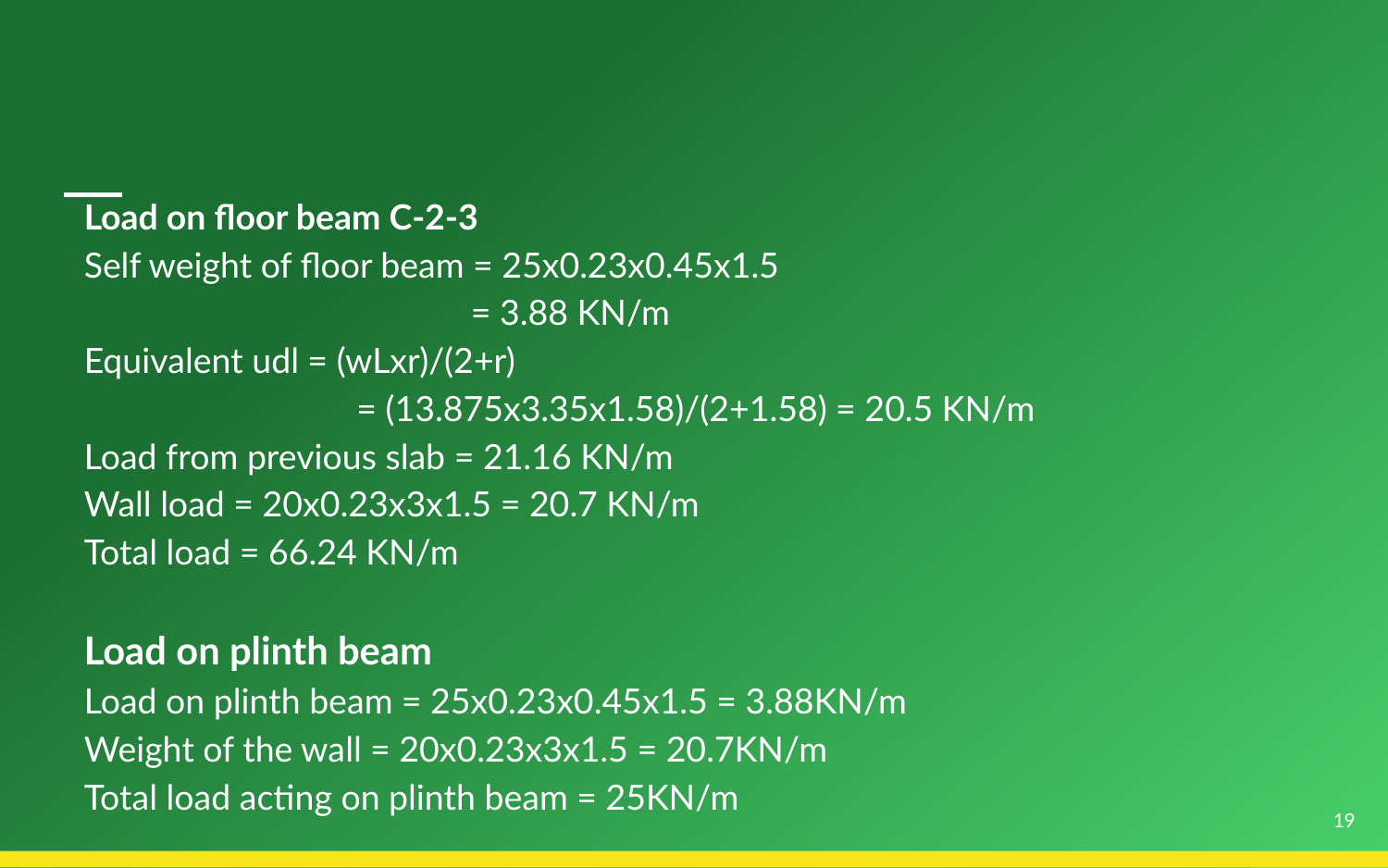

#
Load on floor beam C-2-3
Self weight of floor beam = 25x0.23x0.45x1.5
                                            = 3.88 KN/m
Equivalent udl = (wLxr)/(2+r)
                               = (13.875x3.35x1.58)/(2+1.58) = 20.5 KN/m
Load from previous slab = 21.16 KN/m
Wall load = 20x0.23x3x1.5 = 20.7 KN/m
Total load = 66.24 KN/m

Load on plinth beam
Load on plinth beam = 25x0.23x0.45x1.5 = 3.88KN/m
Weight of the wall = 20x0.23x3x1.5 = 20.7KN/m
Total load acting on plinth beam = 25KN/m

19